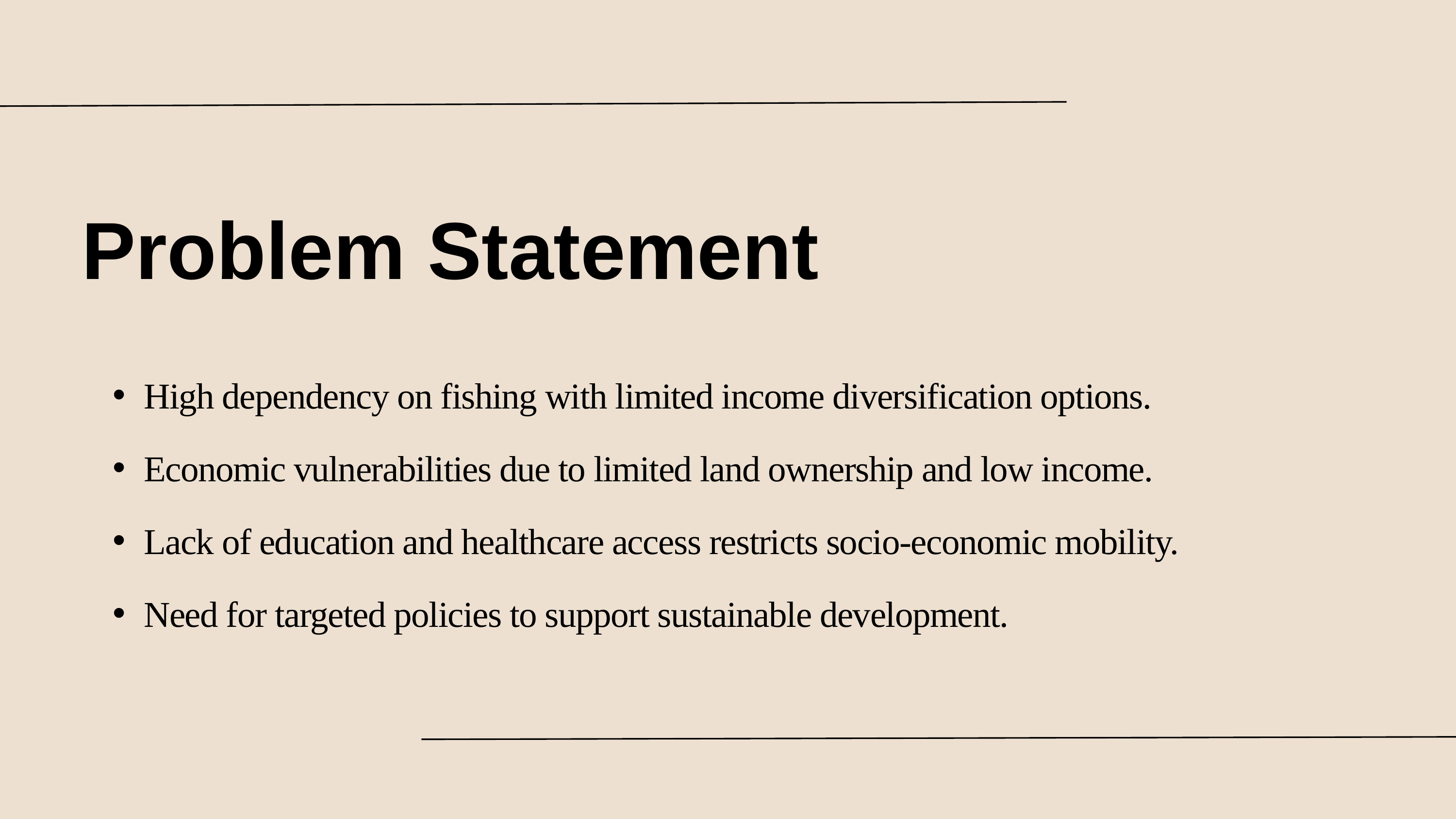

Problem Statement
High dependency on fishing with limited income diversification options.
Economic vulnerabilities due to limited land ownership and low income.
Lack of education and healthcare access restricts socio-economic mobility.
Need for targeted policies to support sustainable development.